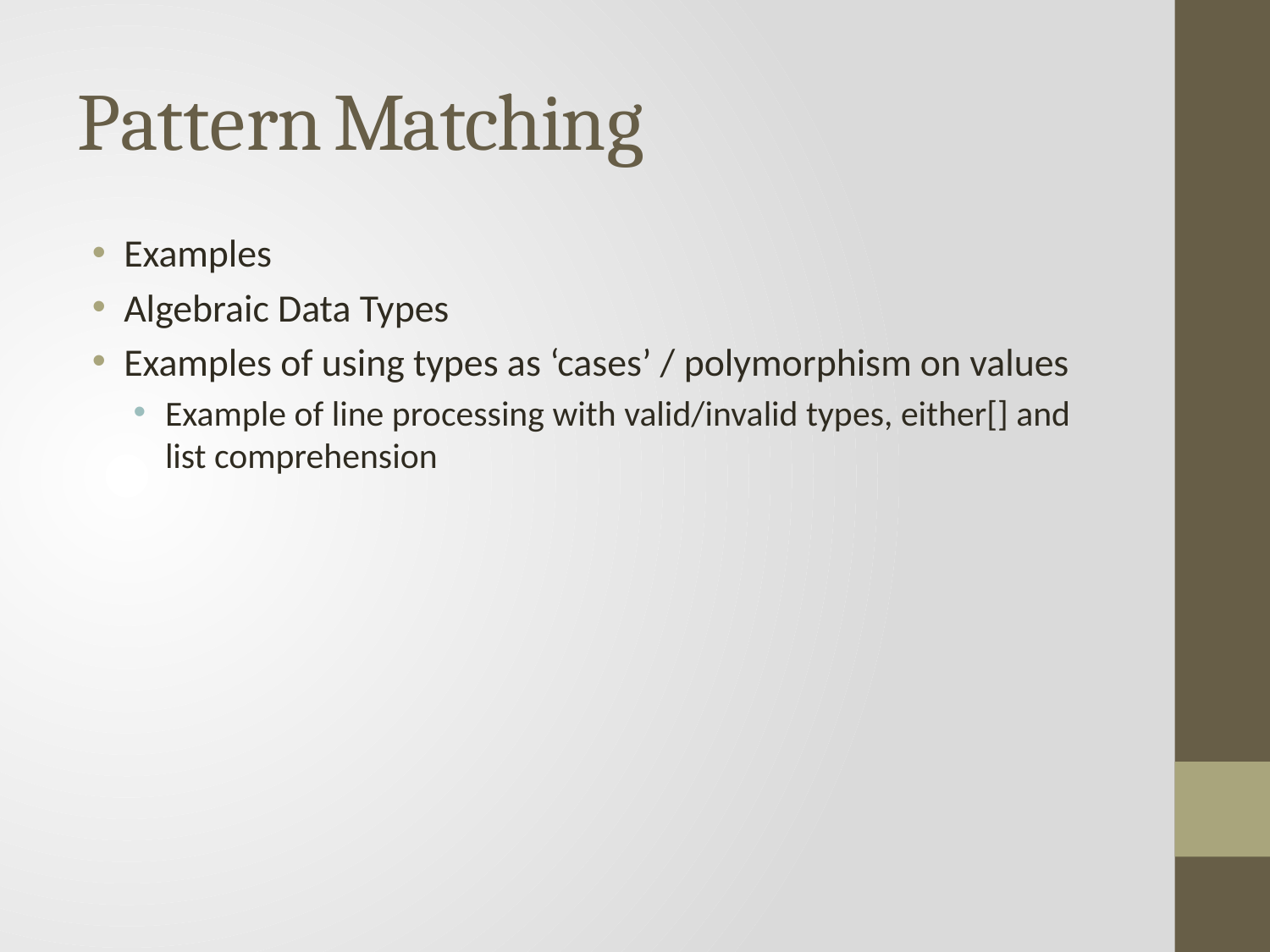

# Pattern Matching
Examples
Algebraic Data Types
Examples of using types as ‘cases’ / polymorphism on values
Example of line processing with valid/invalid types, either[] and list comprehension